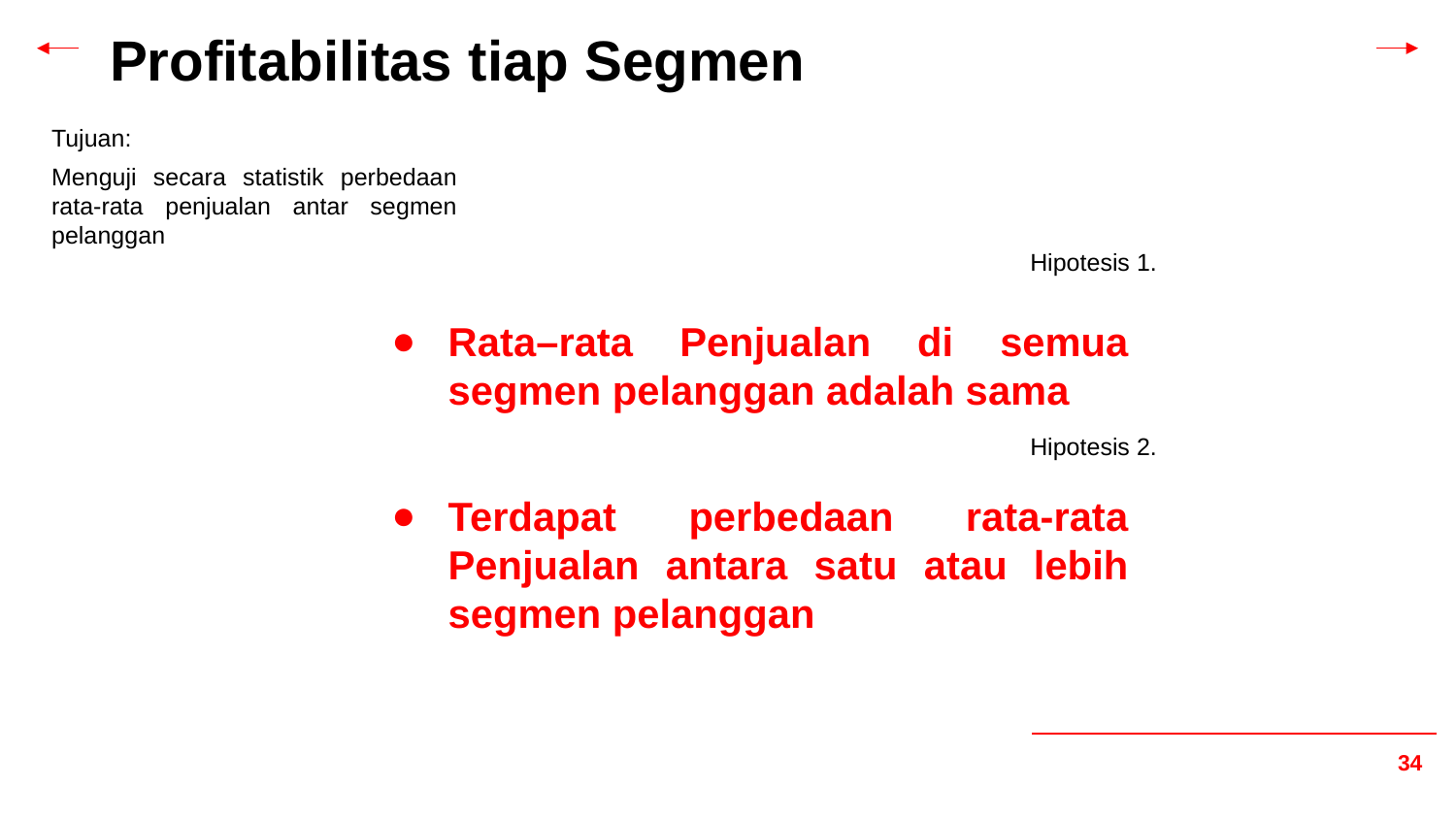

# Profitabilitas tiap Segmen
Tujuan:
Menguji secara statistik perbedaan rata-rata penjualan antar segmen pelanggan
Hipotesis 1.
Rata–rata Penjualan di semua segmen pelanggan adalah sama
Hipotesis 2.
Terdapat perbedaan rata-rata Penjualan antara satu atau lebih segmen pelanggan